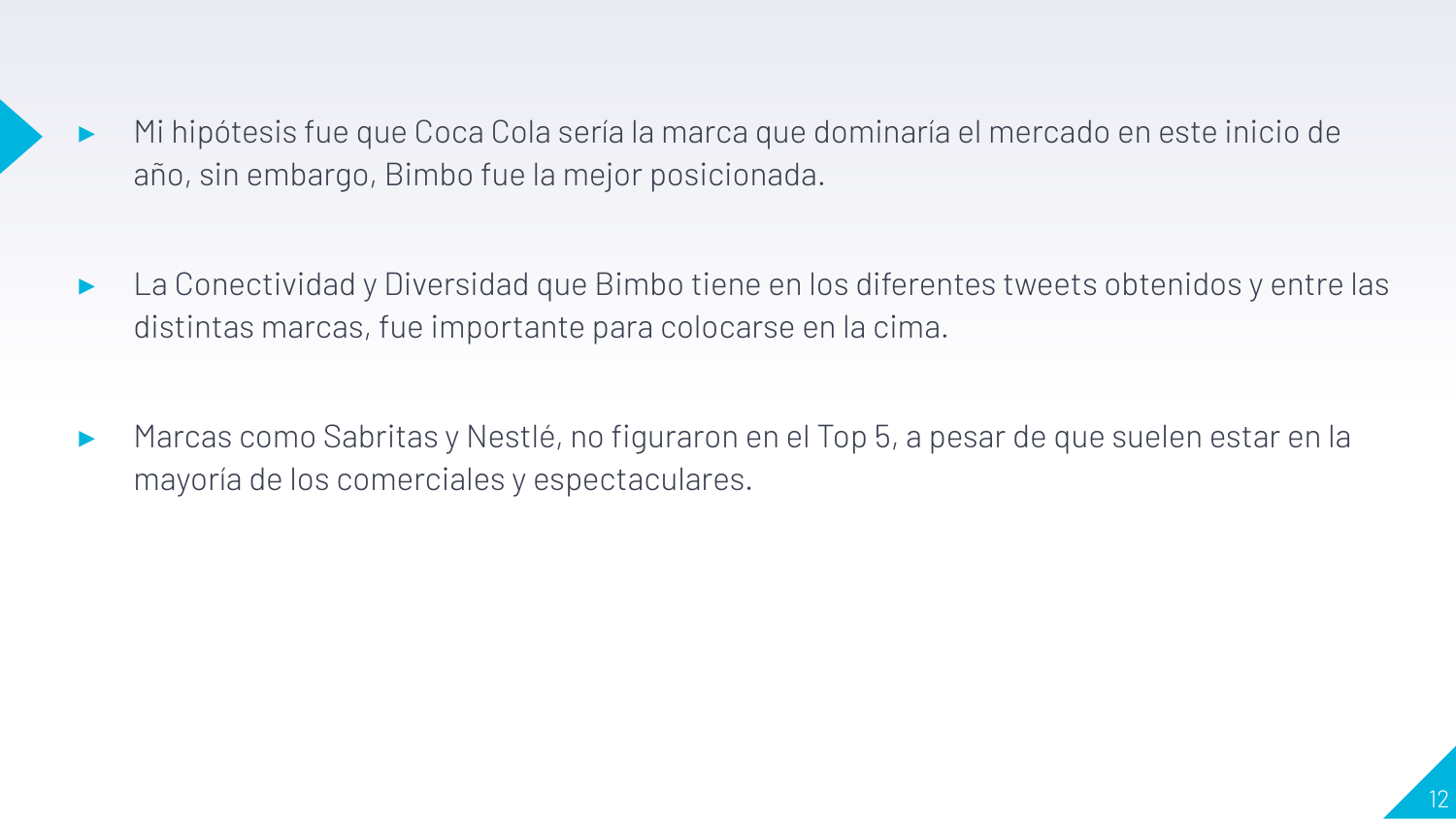

Mi hipótesis fue que Coca Cola sería la marca que dominaría el mercado en este inicio de año, sin embargo, Bimbo fue la mejor posicionada.

La Conectividad y Diversidad que Bimbo tiene en los diferentes tweets obtenidos y entre las distintas marcas, fue importante para colocarse en la cima.

Marcas como Sabritas y Nestlé, no figuraron en el Top 5, a pesar de que suelen estar en la mayoría de los comerciales y espectaculares.
12